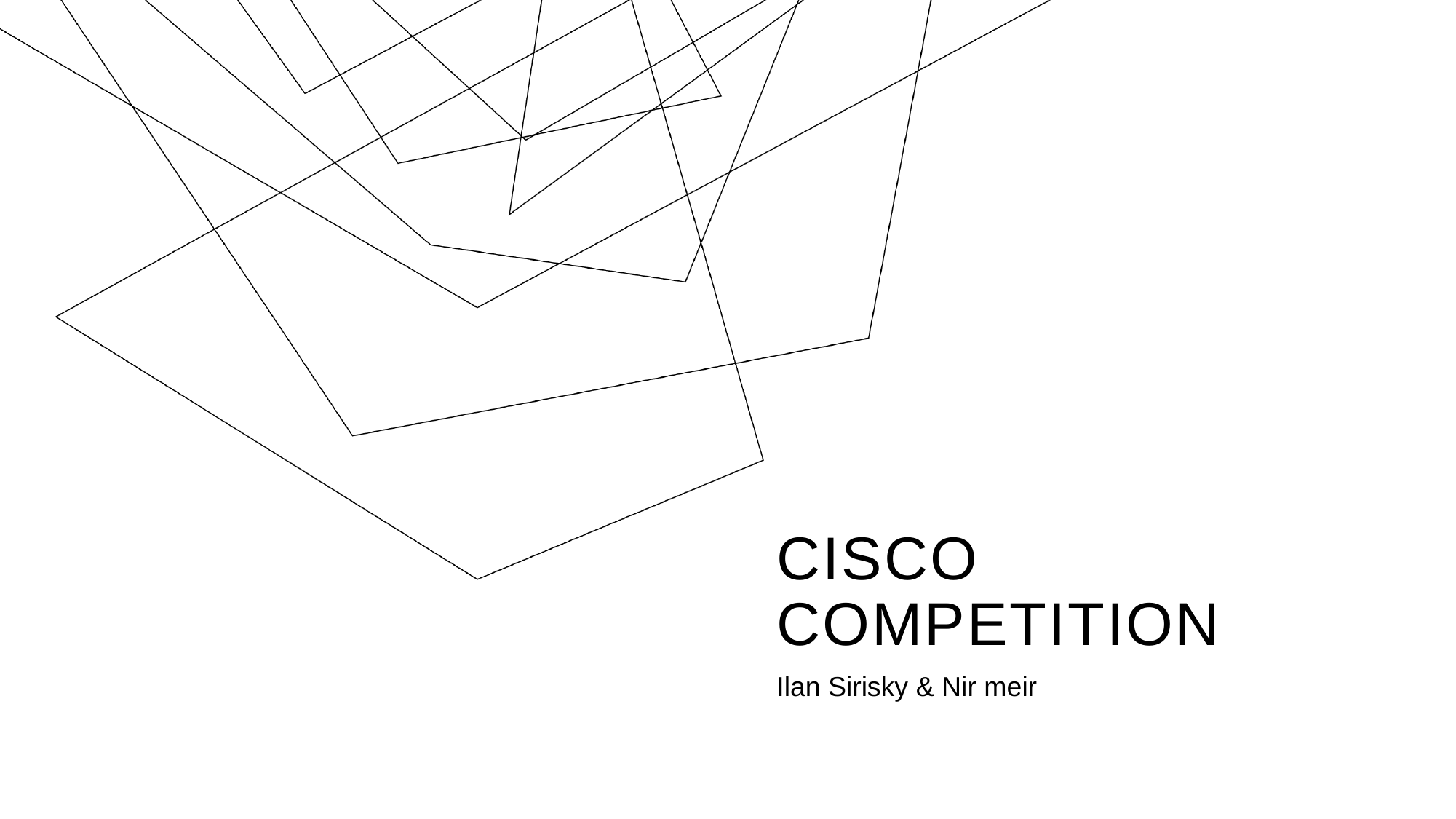

# Cisco competition
Ilan Sirisky & Nir meir